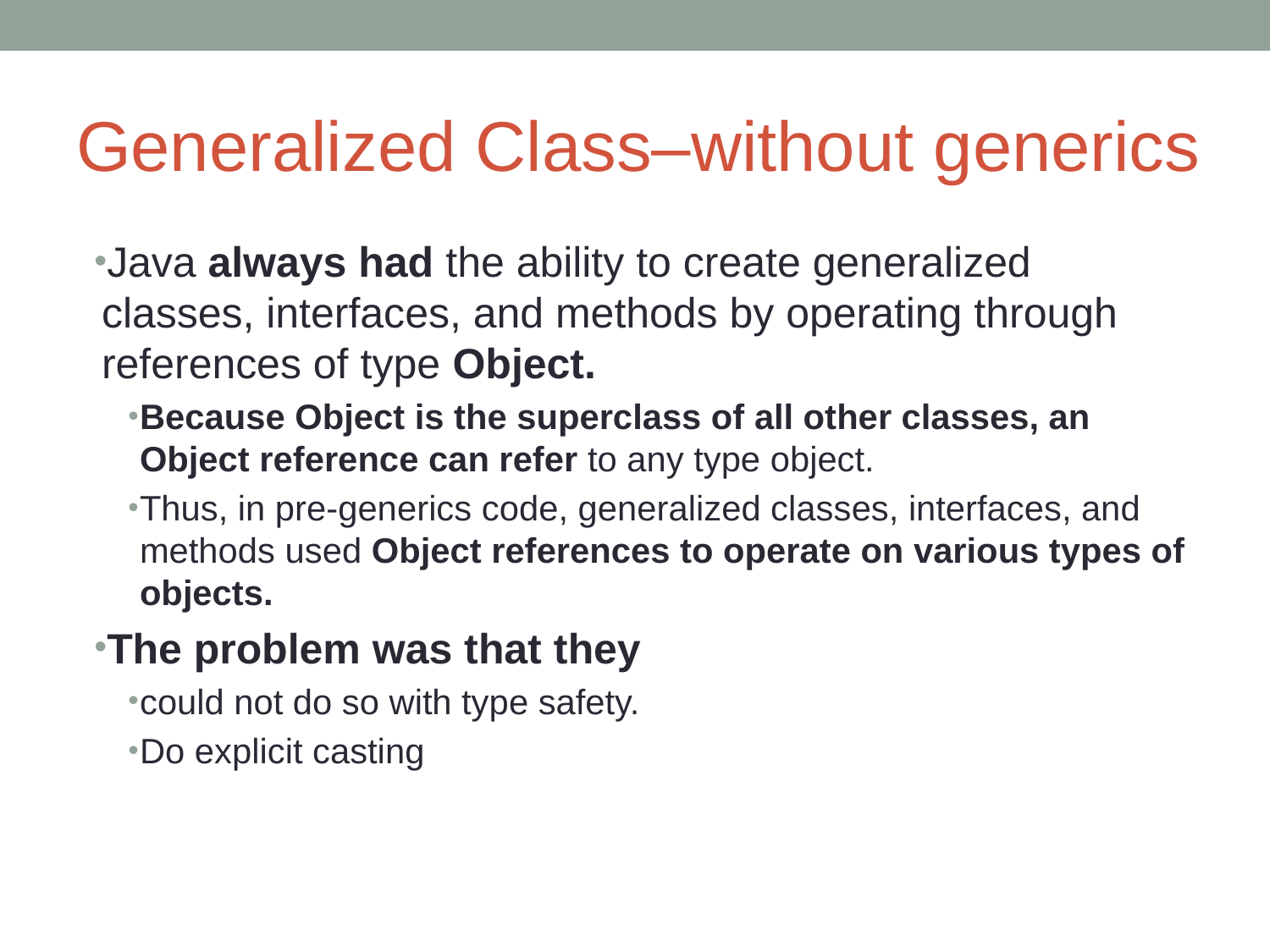

# Generalized Class–without generics
Java always had the ability to create generalized classes, interfaces, and methods by operating through references of type Object.
Because Object is the superclass of all other classes, an Object reference can refer to any type object.
Thus, in pre-generics code, generalized classes, interfaces, and methods used Object references to operate on various types of objects.
The problem was that they
could not do so with type safety.
Do explicit casting